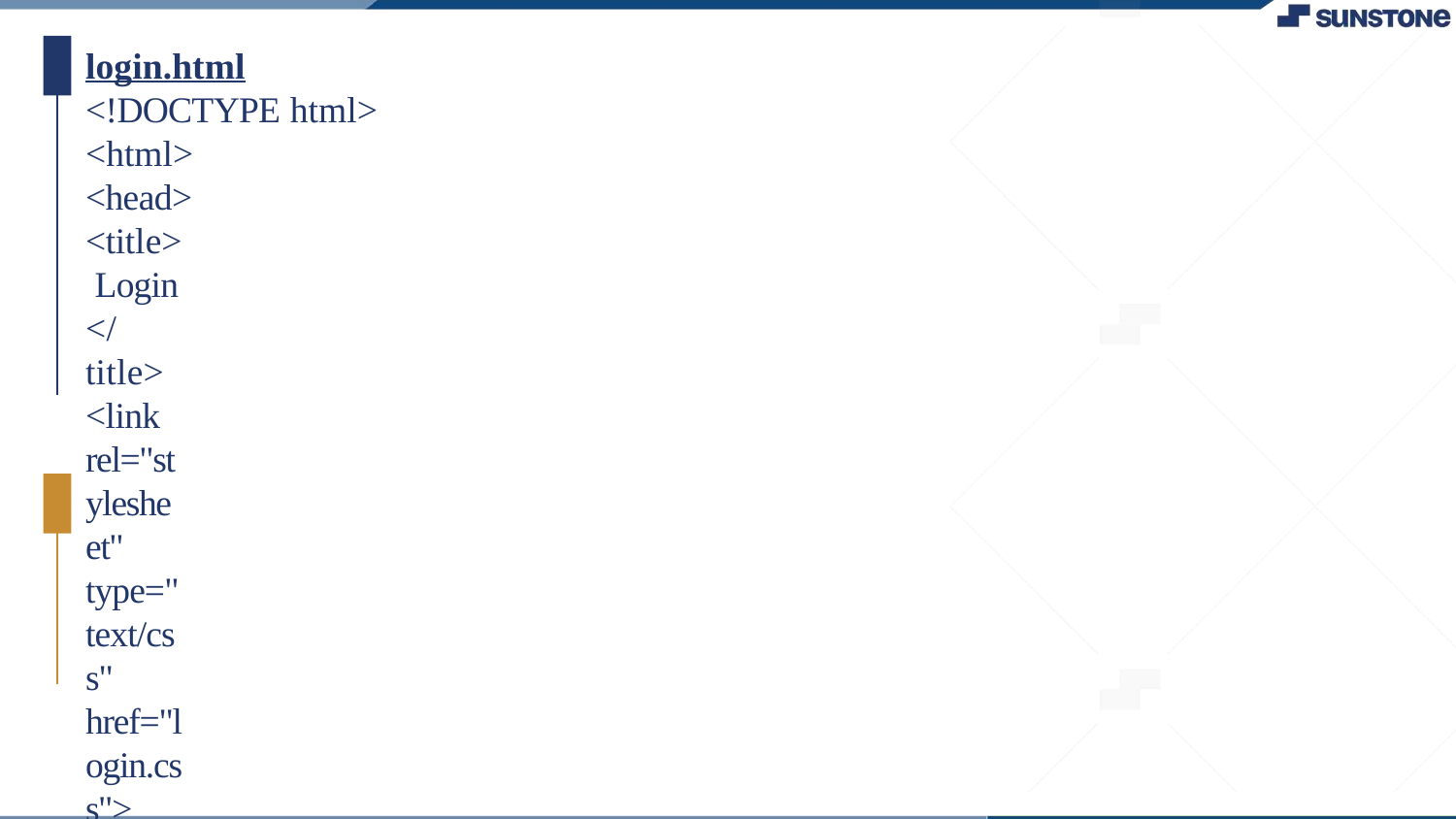

login.html
<!DOCTYPE html>
<html>
<head>
<title>  Login
</title>
<link rel="stylesheet" type="text/css" href="login.css">
</head>
<body class="container">
<div >
<div class="loginHeader">
<h1>SIM</h1>
<p> STOCK INVENTORY SYSTEM</p>
</div>
<div class="loginBody">